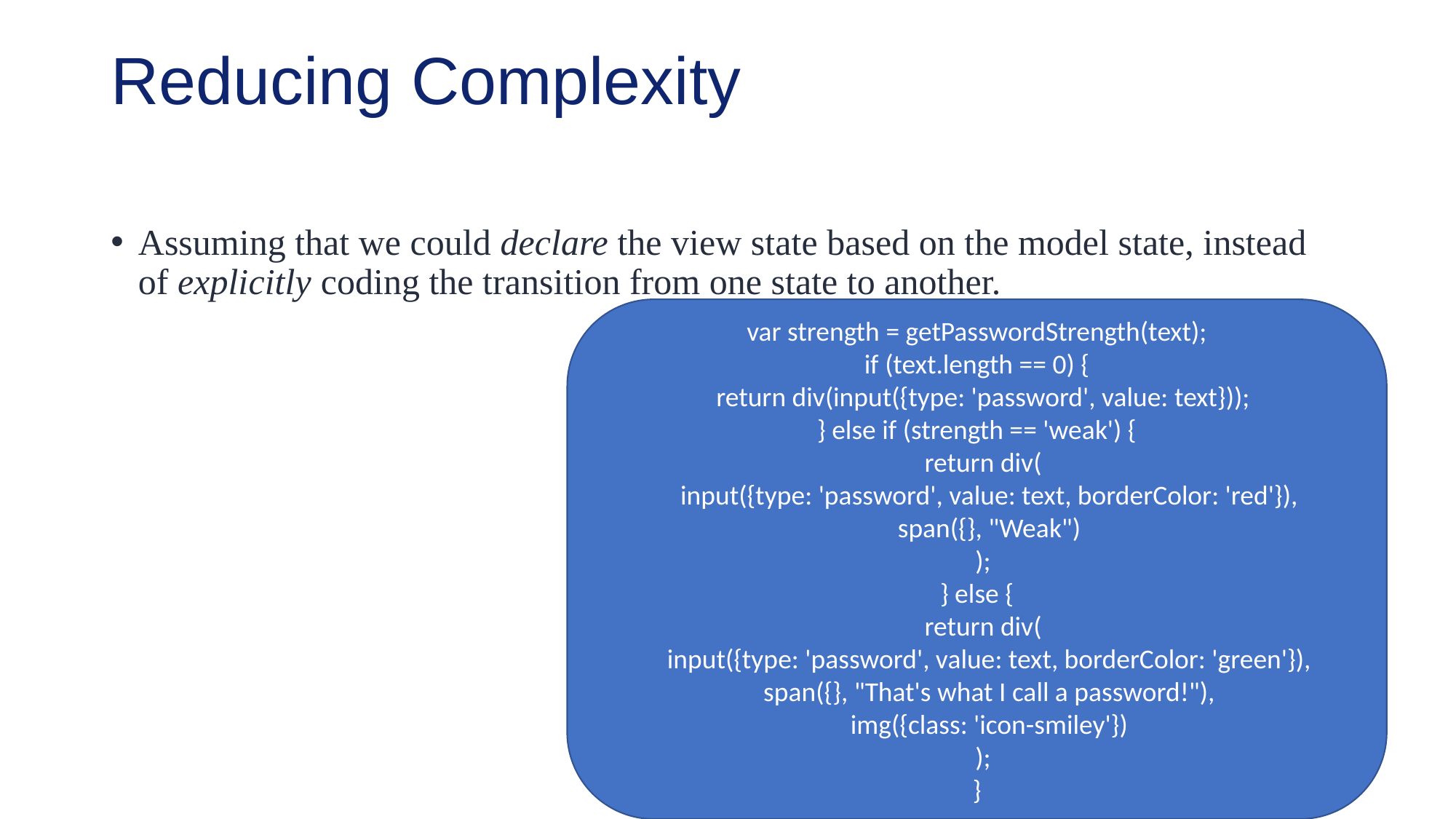

# Reducing Complexity
Assuming that we could declare the view state based on the model state, instead of explicitly coding the transition from one state to another.

var strength = getPasswordStrength(text);
if (text.length == 0) {
  return div(input({type: 'password', value: text}));
} else if (strength == 'weak') {
  return div(
    input({type: 'password', value: text, borderColor: 'red'}),
    span({}, "Weak")
  );
} else {
  return div(
    input({type: 'password', value: text, borderColor: 'green'}),
    span({}, "That's what I call a password!"),
    img({class: 'icon-smiley'})
  );
}